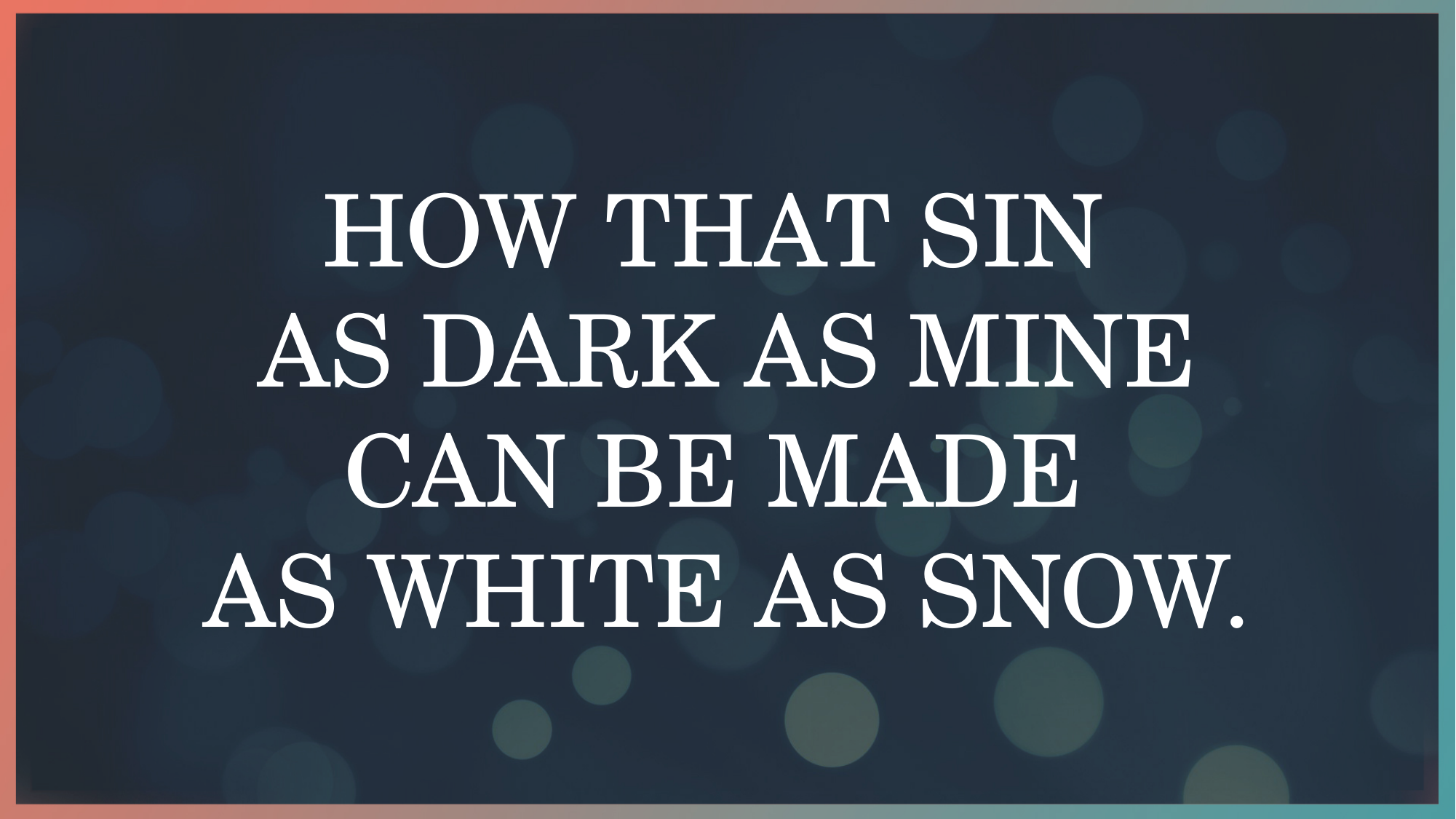

HOW THAT SIN
AS DARK AS MINE
CAN BE MADE
AS WHITE AS SNOW.